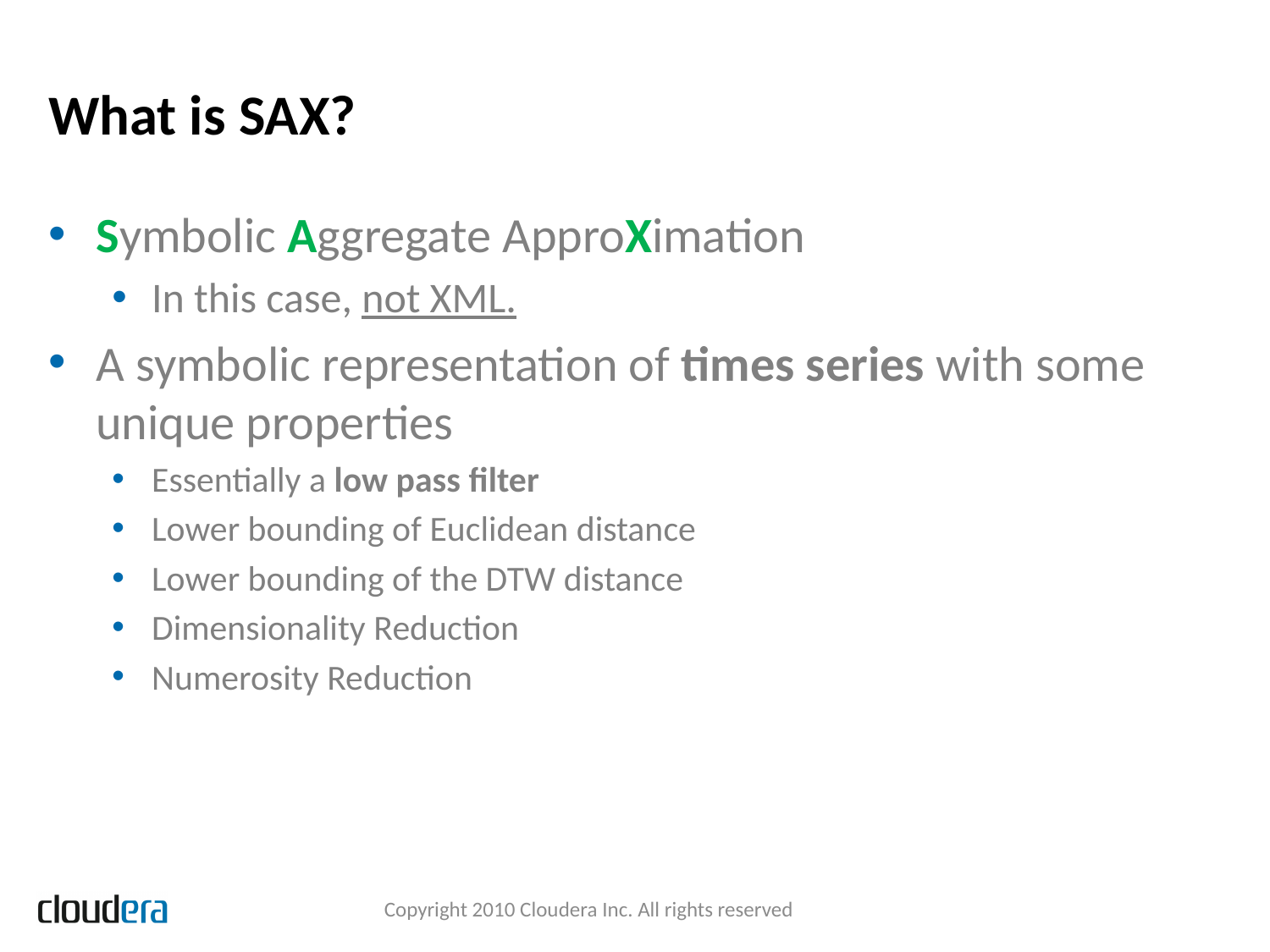

# What is SAX?
Symbolic Aggregate ApproXimation
In this case, not XML.
A symbolic representation of times series with some unique properties
Essentially a low pass filter
Lower bounding of Euclidean distance
Lower bounding of the DTW distance
Dimensionality Reduction
Numerosity Reduction

Copyright 2010 Cloudera Inc. All rights reserved